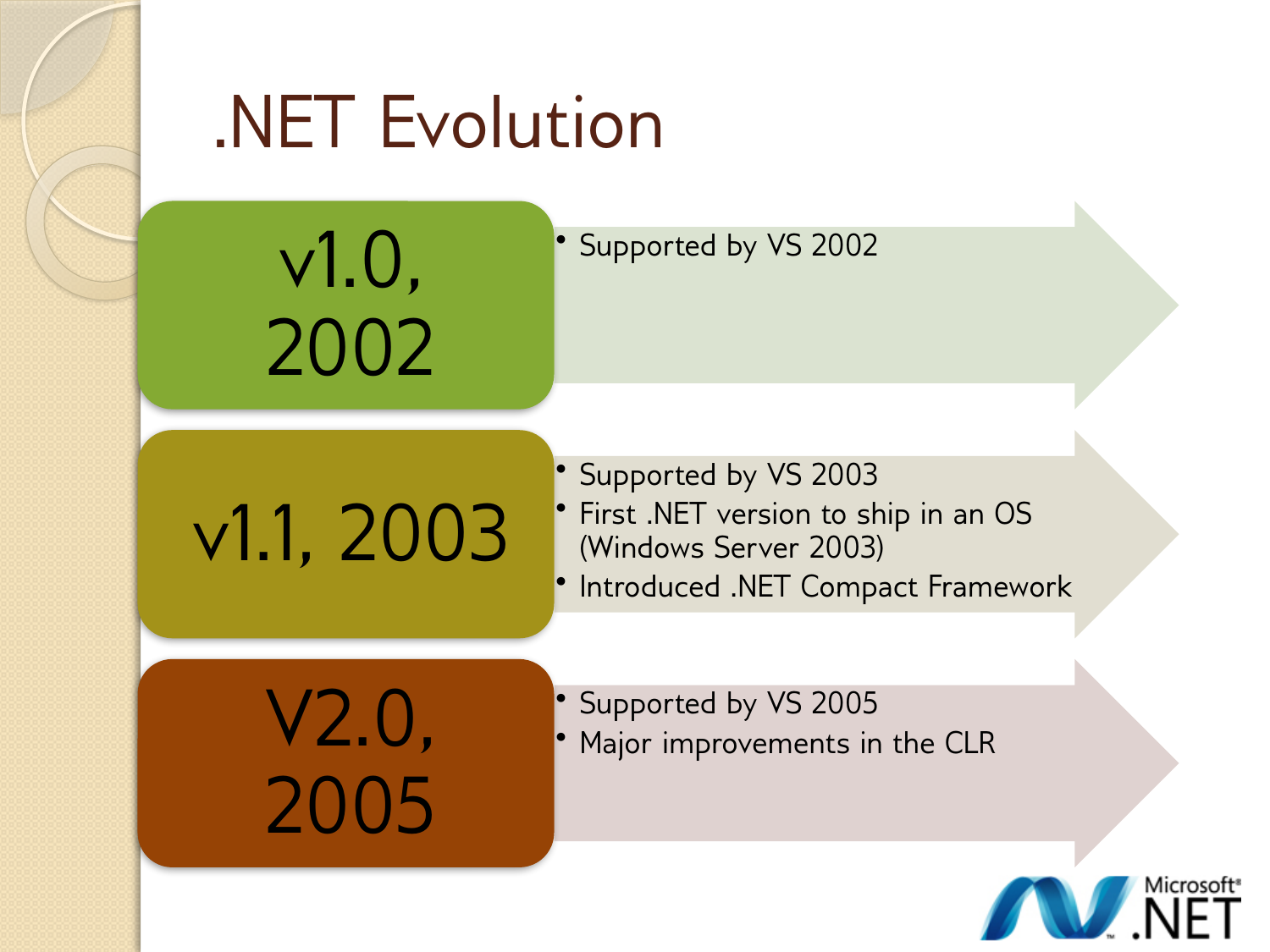

# .NET Evolution
Supported by VS 2002
v1.0, 2002
Supported by VS 2003
First .NET version to ship in an OS (Windows Server 2003)
Introduced .NET Compact Framework
v1.1, 2003
Supported by VS 2005
Major improvements in the CLR
V2.0, 2005